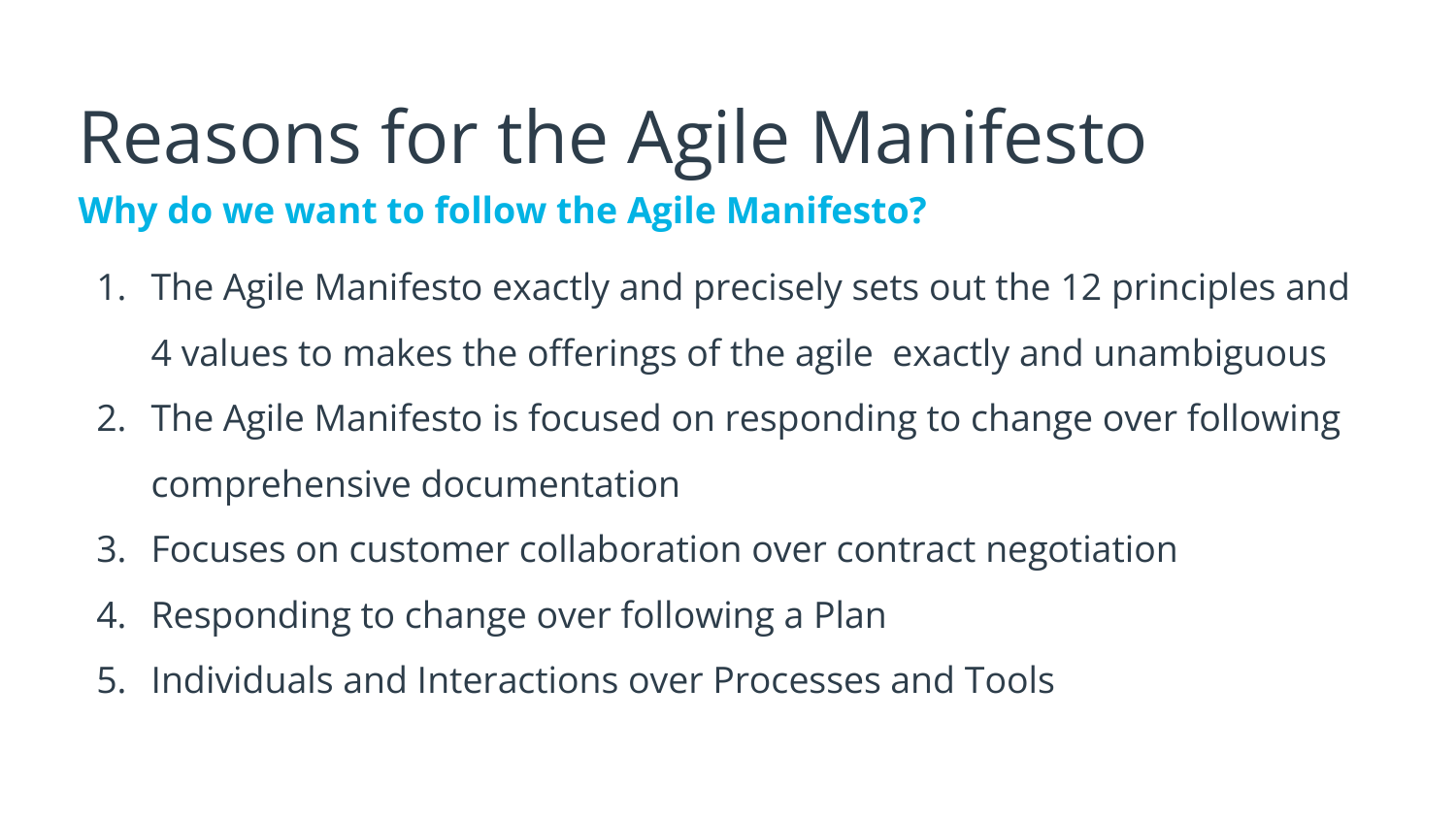

# Reasons for the Agile Manifesto
Why do we want to follow the Agile Manifesto?
The Agile Manifesto exactly and precisely sets out the 12 principles and 4 values to makes the offerings of the agile  exactly and unambiguous
The Agile Manifesto is focused on responding to change over following comprehensive documentation
Focuses on customer collaboration over contract negotiation
Responding to change over following a Plan
Individuals and Interactions over Processes and Tools